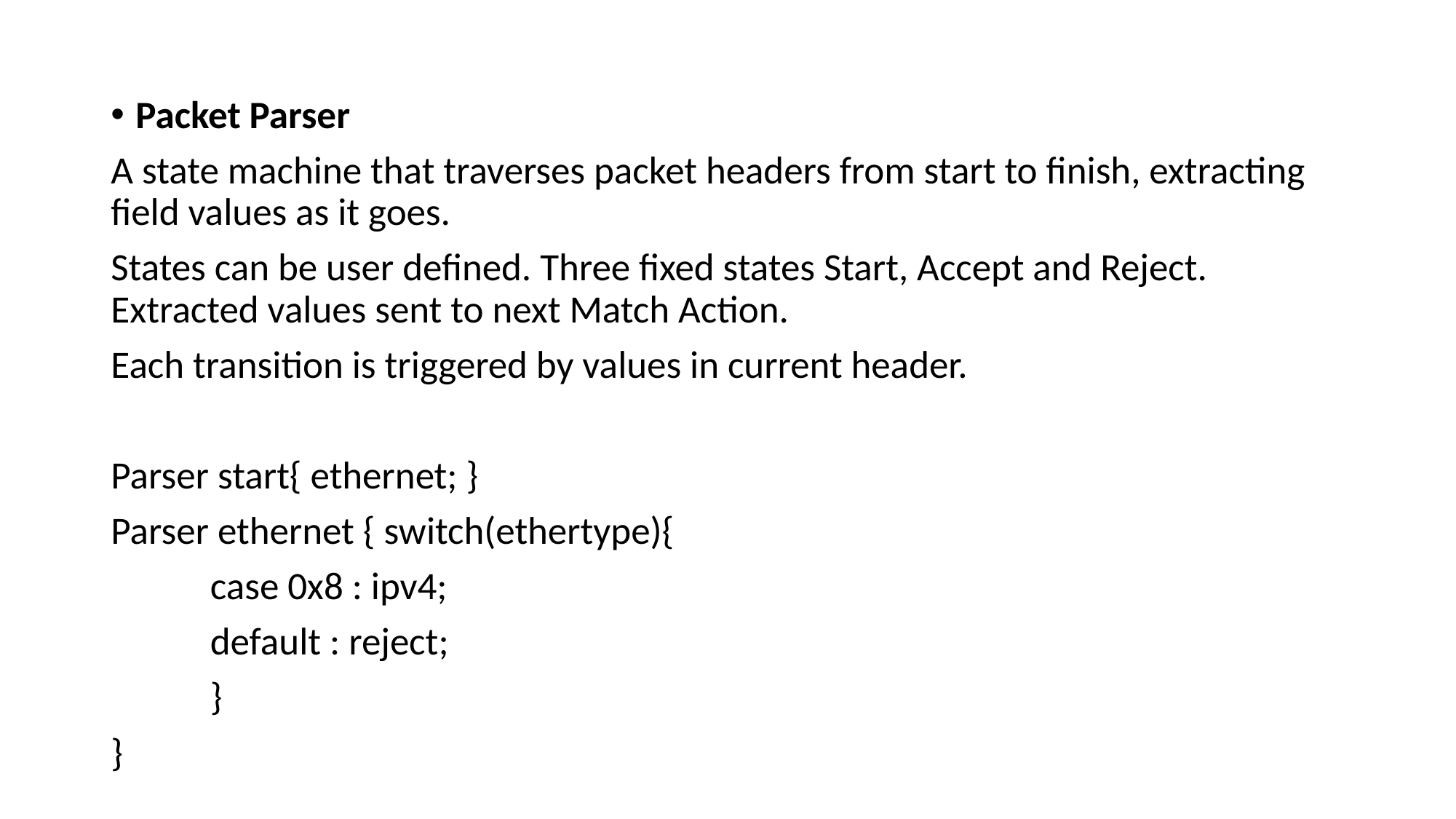

Packet Parser
A state machine that traverses packet headers from start to finish, extracting field values as it goes.
States can be user defined. Three fixed states Start, Accept and Reject. Extracted values sent to next Match Action.
Each transition is triggered by values in current header.

Parser start{ ethernet; }
Parser ethernet { switch(ethertype){
		case 0x8 : ipv4;
		default : reject;
	}
}